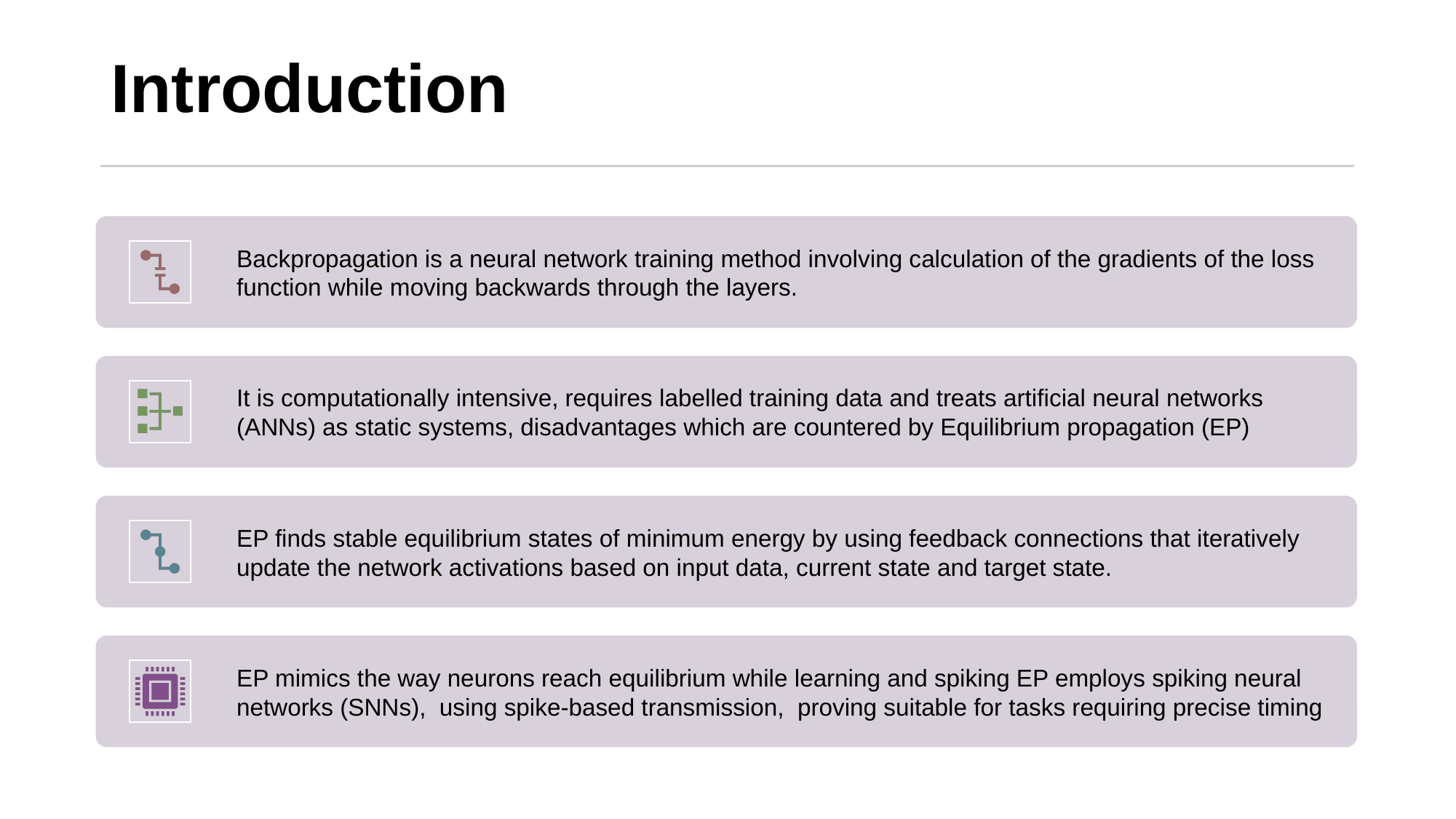

# Introduction

Backpropagation is a neural network training method involving calculation of the gradients of the loss function while moving backwards through the layers.
It is computationally intensive, requires labelled training data and treats artificial neural networks (ANNs) as static systems, disadvantages which are countered by Equilibrium propagation (EP)
EP finds stable equilibrium states of minimum energy by using feedback connections that iteratively update the network activations based on input data, current state and target state.
EP mimics the way neurons reach equilibrium while learning and spiking EP employs spiking neural networks (SNNs),  using spike-based transmission,  proving suitable for tasks requiring precise timing